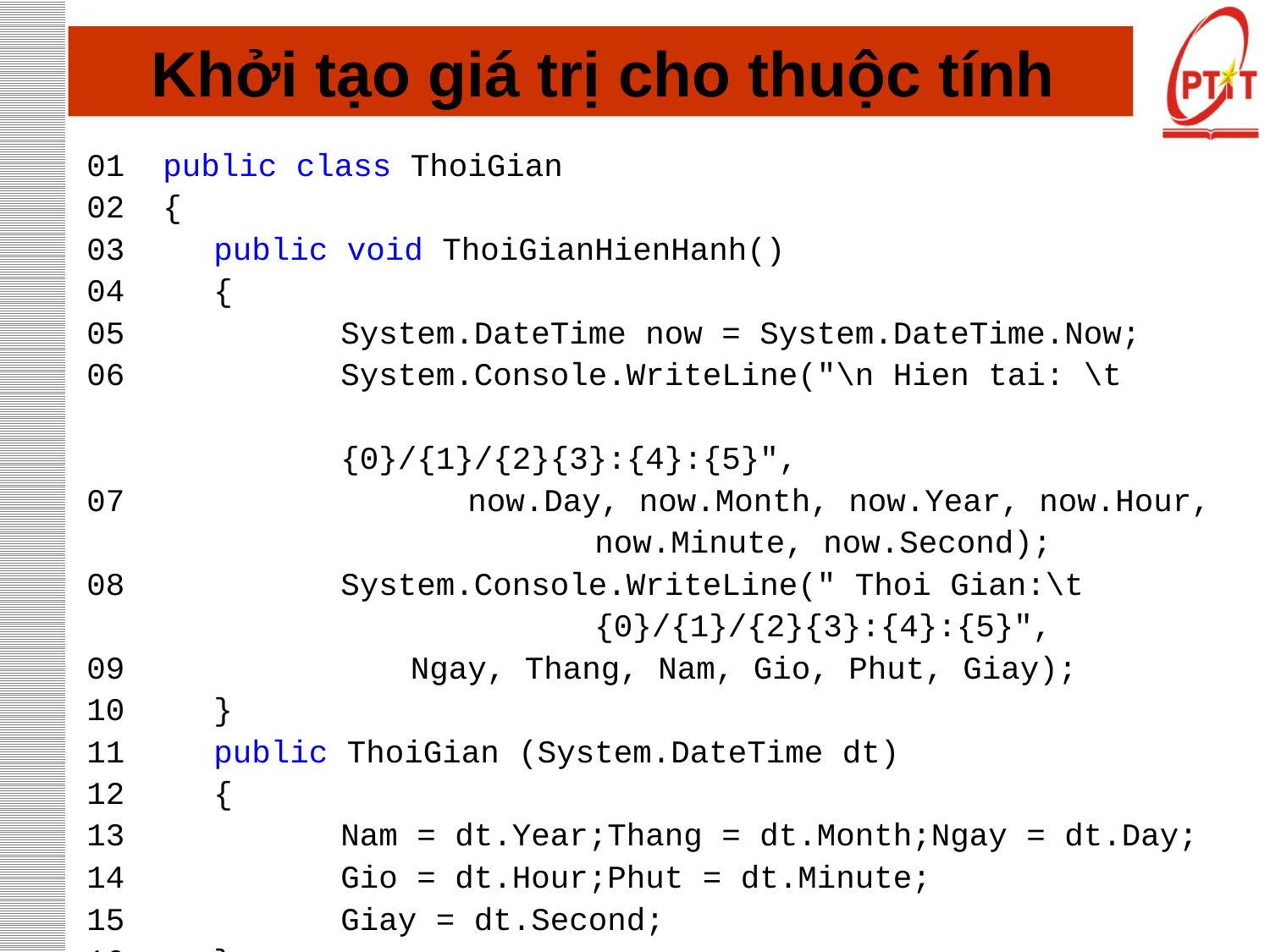

# Khởi tạo giá trị cho thuộc tính
01  public class ThoiGian
02  {
03   	public void ThoiGianHienHanh()
04   	{
05   		System.DateTime now = System.DateTime.Now;
06   		System.Console.WriteLine("\n Hien tai: \t                                                          				{0}/{1}/{2}{3}:{4}:{5}",
07               	now.Day, now.Month, now.Year, now.Hour, 					now.Minute, now.Second);
08   		System.Console.WriteLine(" Thoi Gian:\t 					{0}/{1}/{2}{3}:{4}:{5}",
09               Ngay, Thang, Nam, Gio, Phut, Giay);
10   	}
11   	public ThoiGian (System.DateTime dt)
12   	{
13   		Nam = dt.Year;Thang = dt.Month;Ngay = dt.Day;
14   		Gio = dt.Hour;Phut = dt.Minute;
15   		Giay = dt.Second;
16   	}